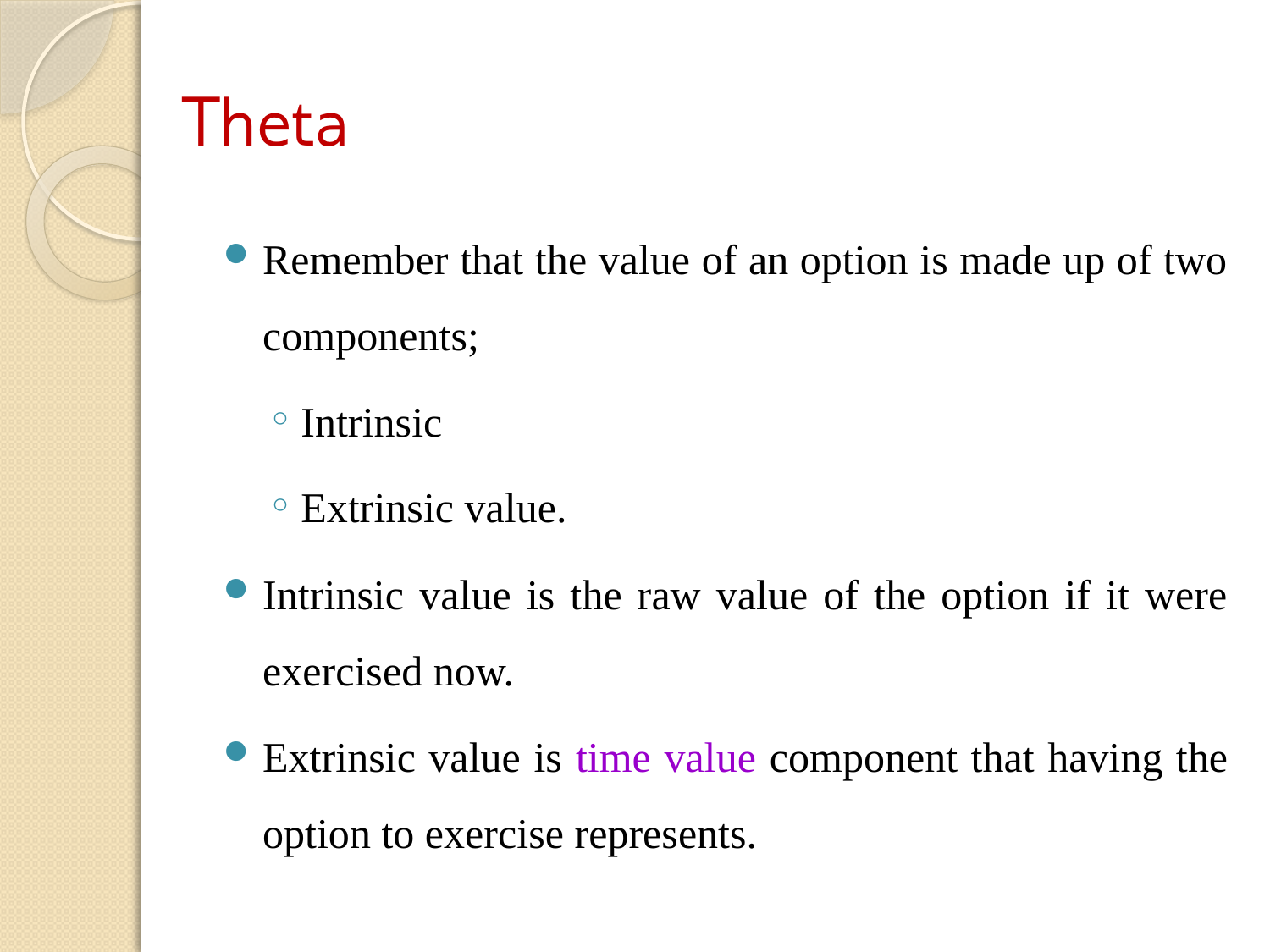

# Theta
Remember that the value of an option is made up of two components;
Intrinsic
Extrinsic value.
Intrinsic value is the raw value of the option if it were exercised now.
Extrinsic value is time value component that having the option to exercise represents.